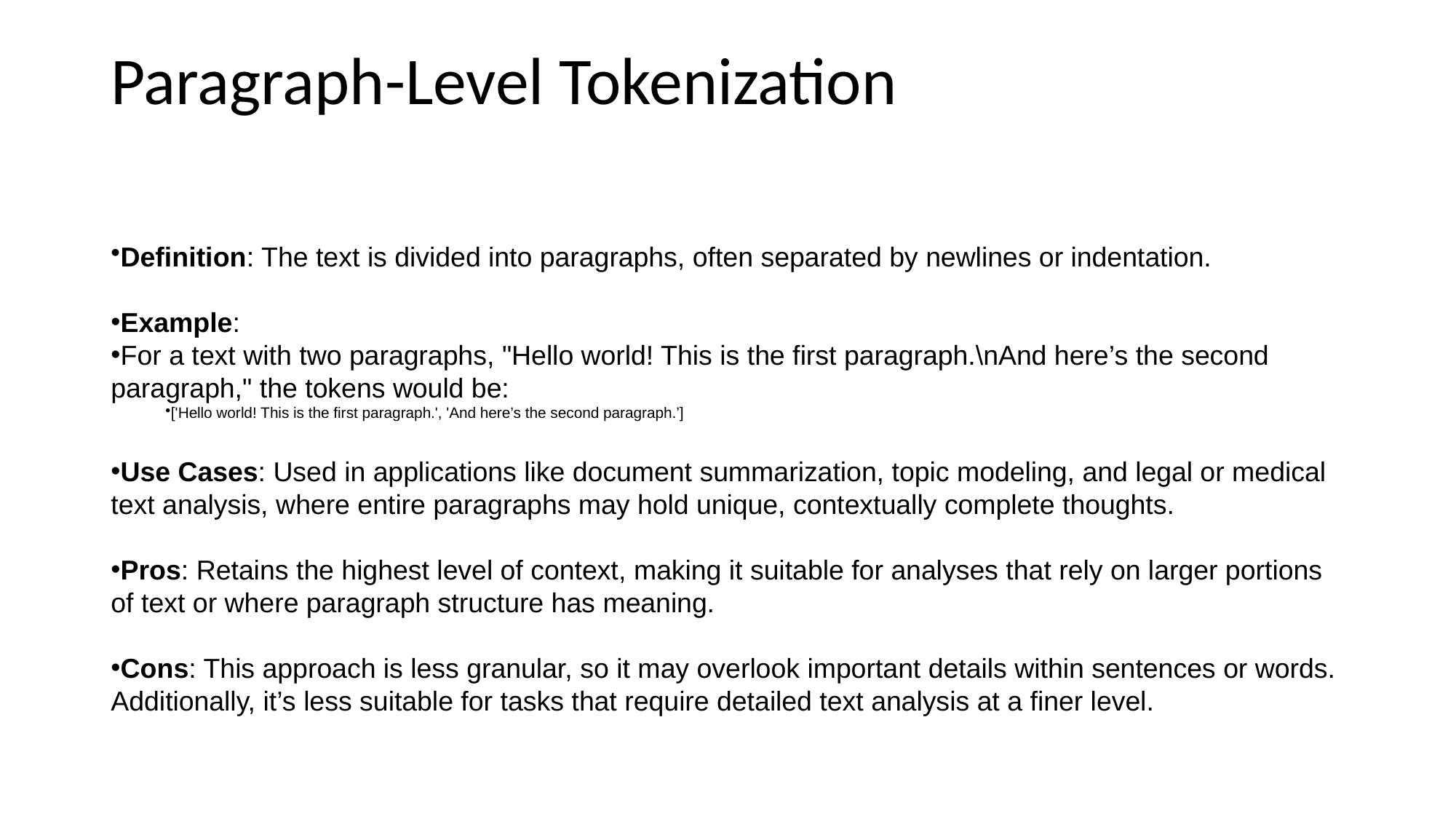

# Paragraph-Level Tokenization
Definition: The text is divided into paragraphs, often separated by newlines or indentation.

Example:
For a text with two paragraphs, "Hello world! This is the first paragraph.\nAnd here’s the second paragraph," the tokens would be:
['Hello world! This is the first paragraph.', 'And here’s the second paragraph.’]

Use Cases: Used in applications like document summarization, topic modeling, and legal or medical text analysis, where entire paragraphs may hold unique, contextually complete thoughts.

Pros: Retains the highest level of context, making it suitable for analyses that rely on larger portions of text or where paragraph structure has meaning.

Cons: This approach is less granular, so it may overlook important details within sentences or words. Additionally, it’s less suitable for tasks that require detailed text analysis at a finer level.